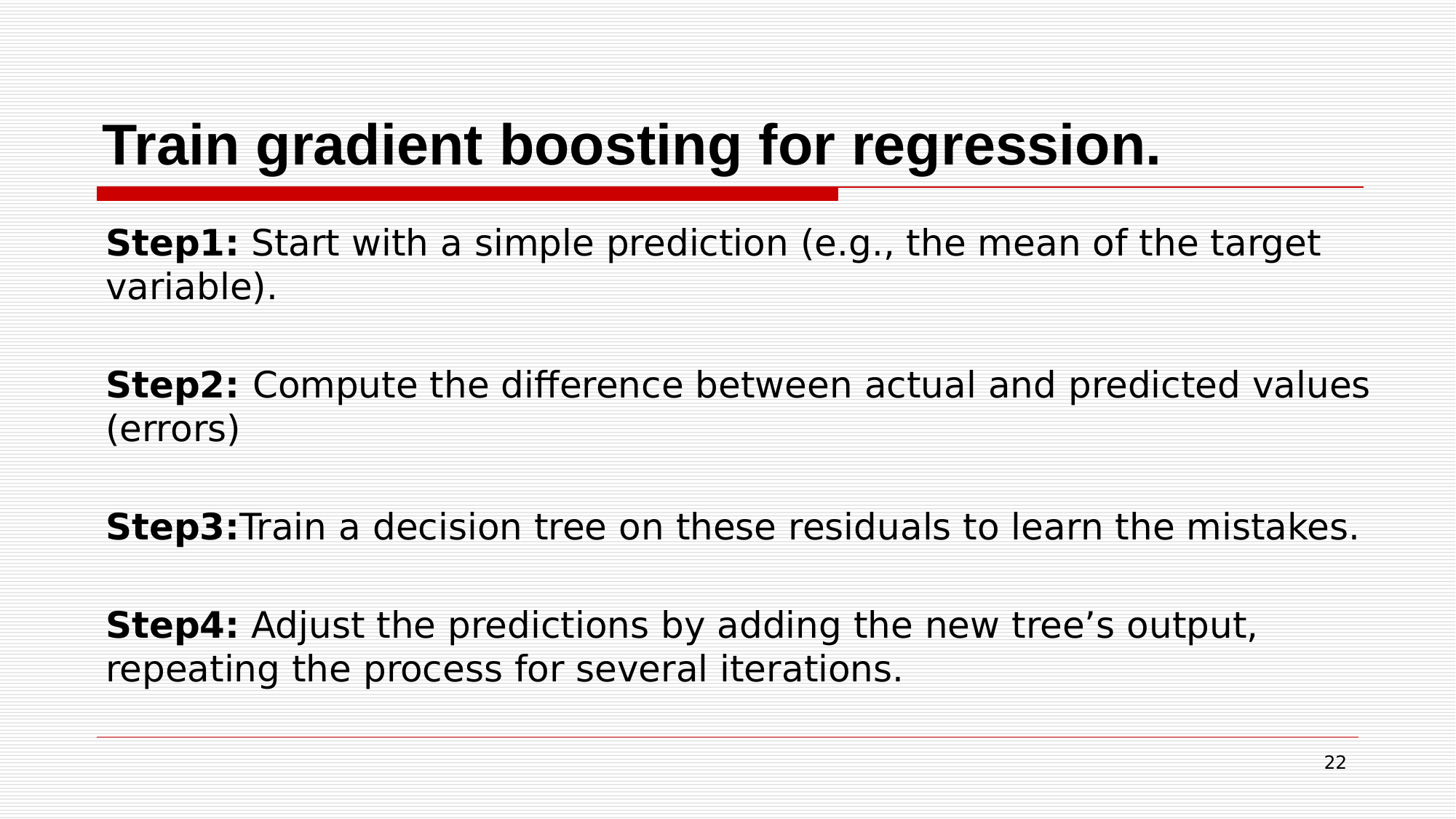

# Train gradient boosting for regression.
Step1: Start with a simple prediction (e.g., the mean of the target variable).

Step2: Compute the difference between actual and predicted values (errors)

Step3:Train a decision tree on these residuals to learn the mistakes.

Step4: Adjust the predictions by adding the new tree’s output, repeating the process for several iterations.
22